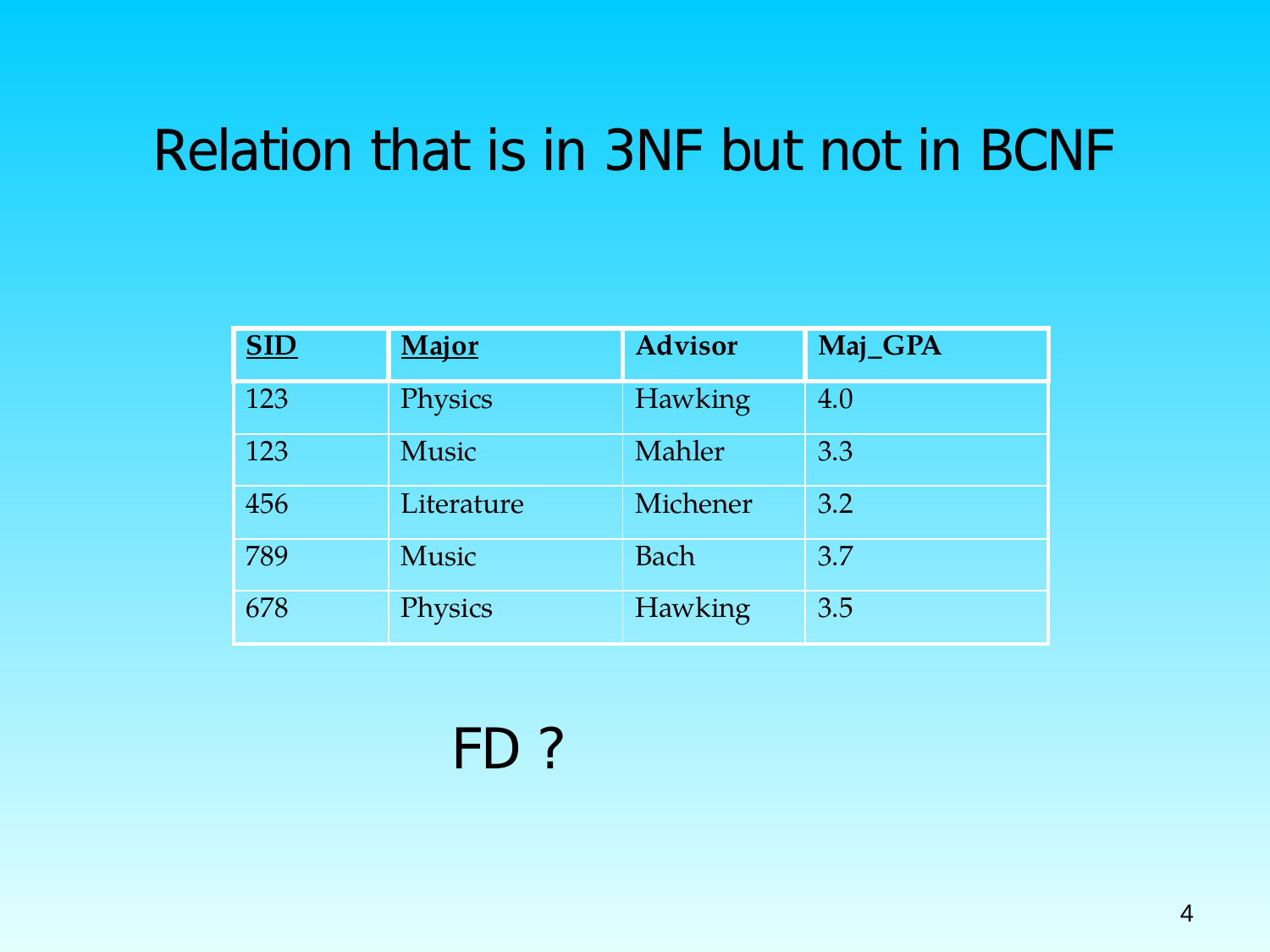

# Relation that is in 3NF but not in BCNF
| SID | Major | Advisor | Maj\_GPA |
| --- | --- | --- | --- |
| 123 | Physics | Hawking | 4.0 |
| 123 | Music | Mahler | 3.3 |
| 456 | Literature | Michener | 3.2 |
| 789 | Music | Bach | 3.7 |
| 678 | Physics | Hawking | 3.5 |
FD ?
4